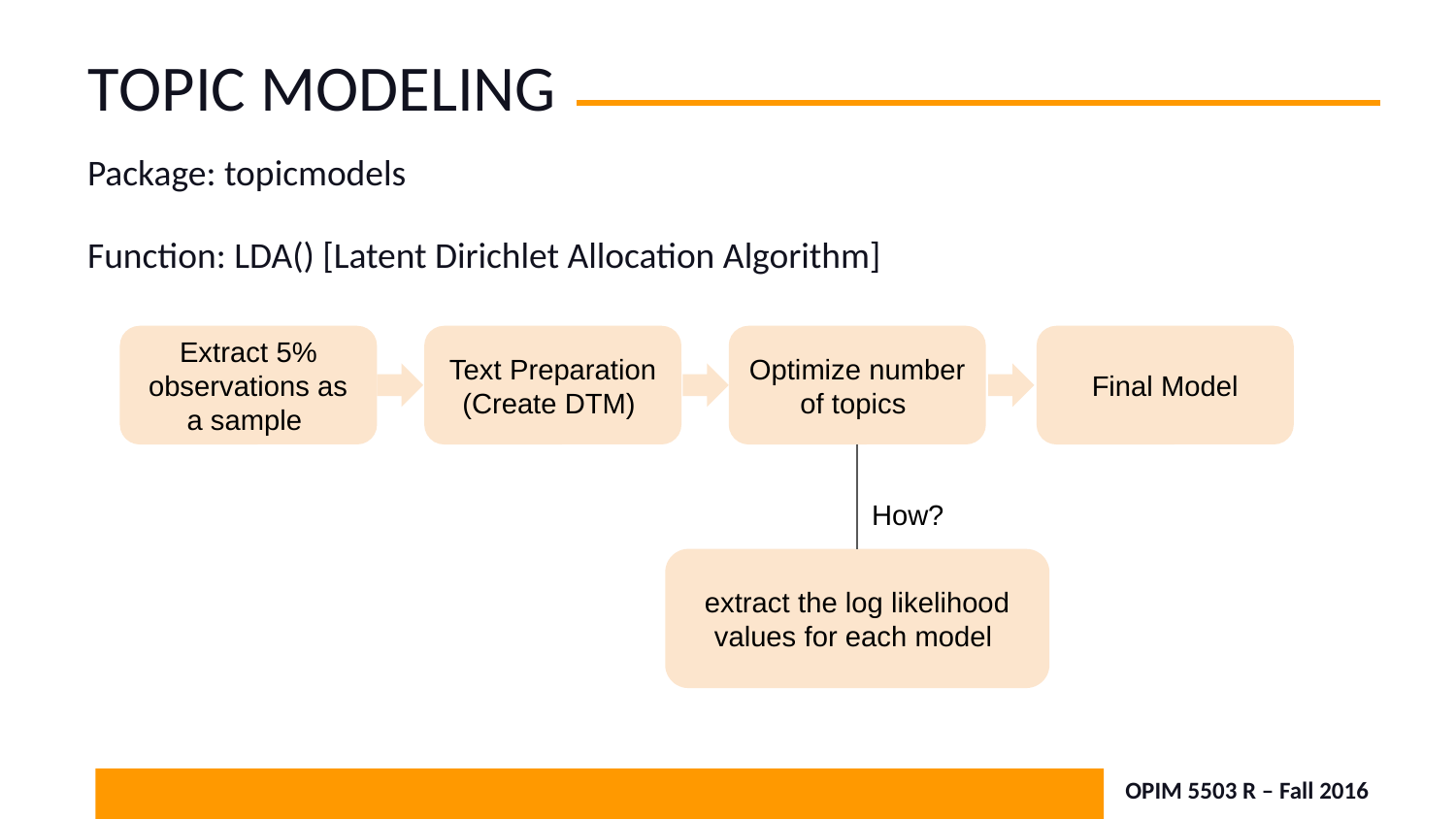

# TOPIC MODELING
Package: topicmodels
Function: LDA() [Latent Dirichlet Allocation Algorithm]

Extract 5% observations as a sample
Text Preparation (Create DTM)
Optimize number of topics
Final Model

How?
extract the log likelihood values for each model
OPIM 5503 R – Fall 2016